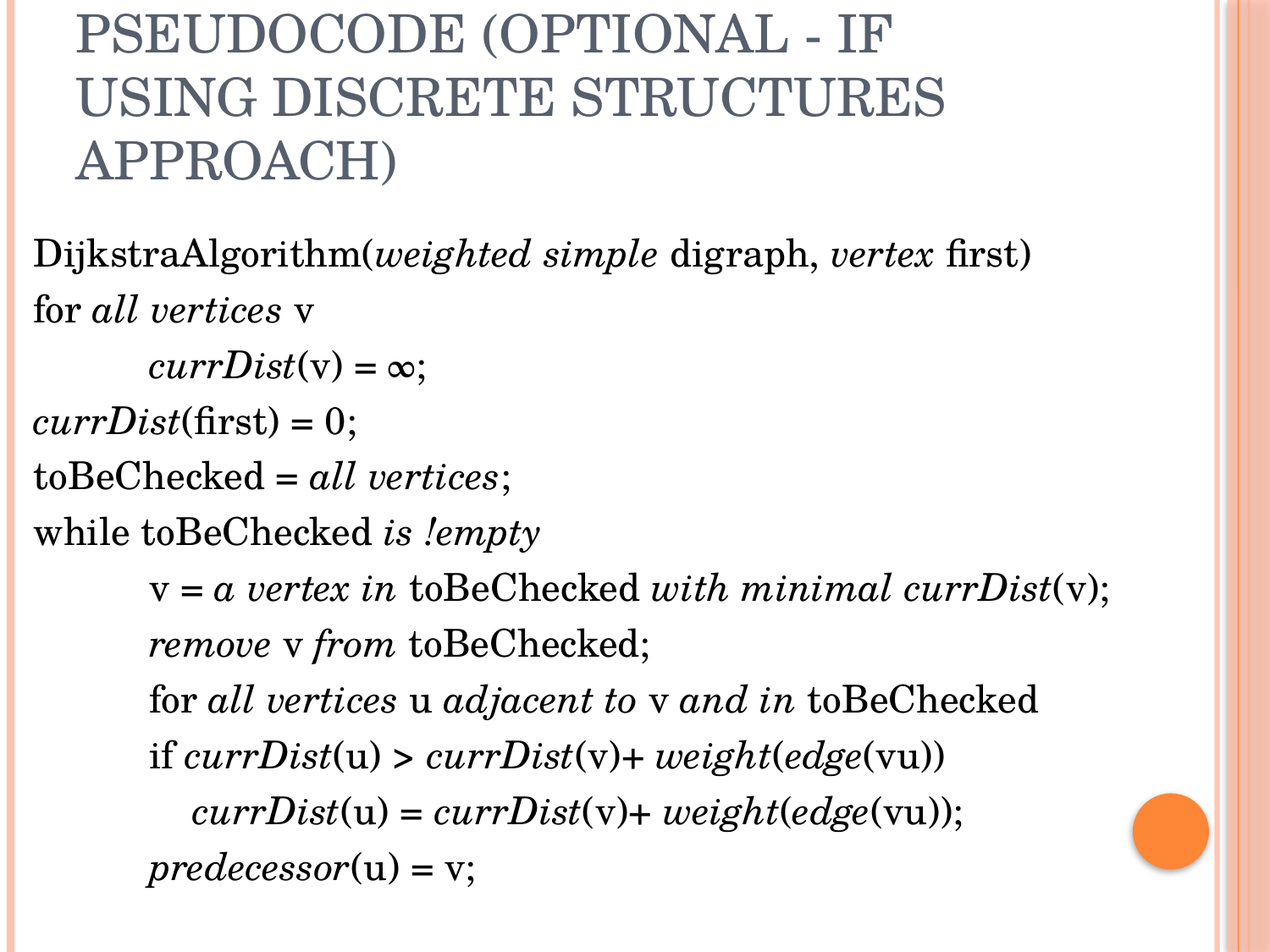

# Pseudocode (optional - if using discrete structures approach)
DijkstraAlgorithm(weighted simple digraph, vertex first)
for all vertices v
	currDist(v) = ∞;
currDist(first) = 0;
toBeChecked = all vertices;
while toBeChecked is !empty
	v = a vertex in toBeChecked with minimal currDist(v);
	remove v from toBeChecked;
	for all vertices u adjacent to v and in toBeChecked
		if currDist(u) > currDist(v)+ weight(edge(vu))
		    currDist(u) = currDist(v)+ weight(edge(vu));
			predecessor(u) = v;